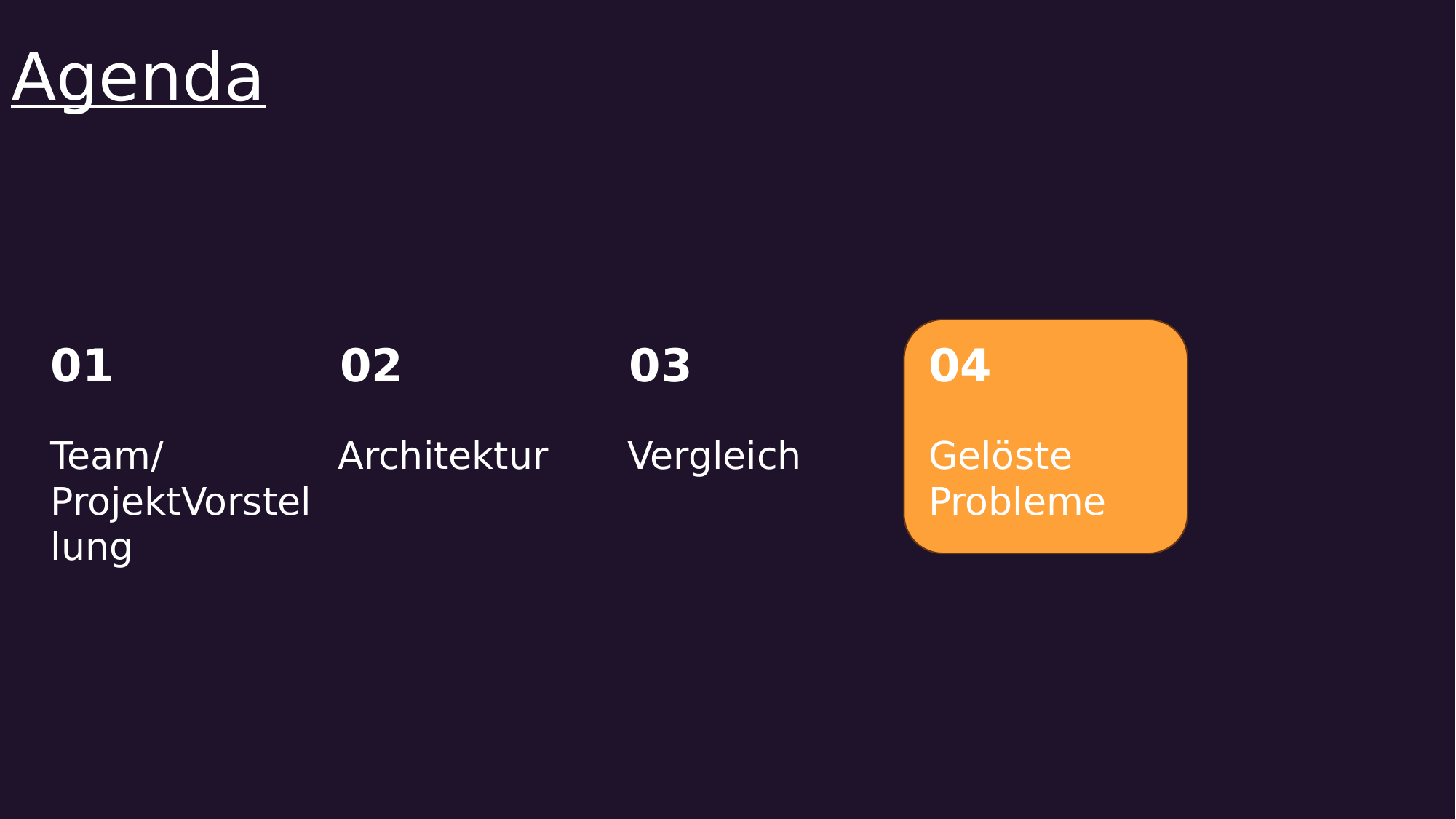

# Agenda

01
02
03
04
05
Aktueller Stand
Architektur
Vergleich
Gelöste
Probleme
Team/ProjektVorstellung